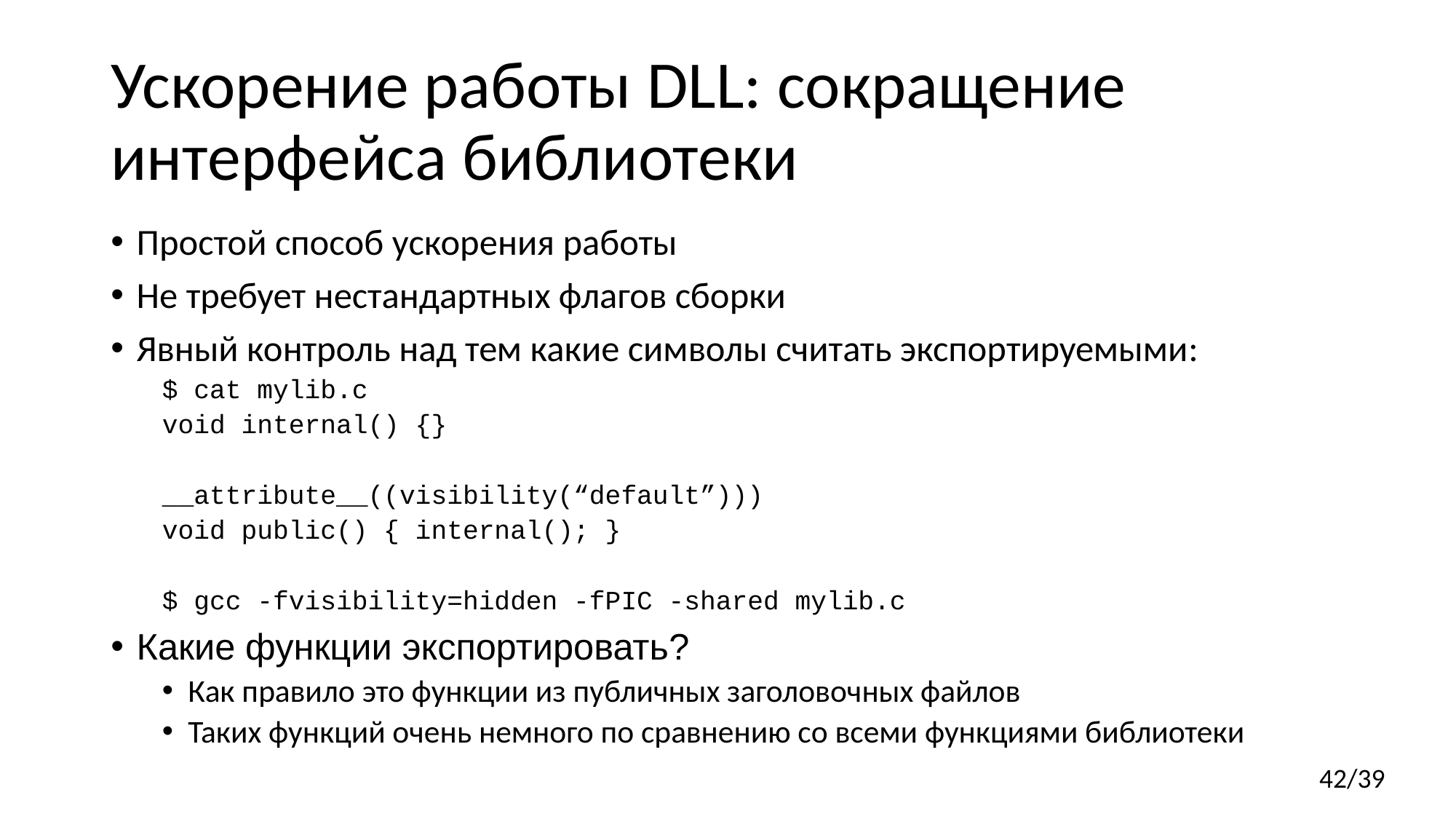

# Ускорение работы DLL: сокращение интерфейса библиотеки
Простой способ ускорения работы
Не требует нестандартных флагов сборки
Явный контроль над тем какие символы считать экспортируемыми:
$ cat mylib.c
void internal() {}

__attribute__((visibility(“default”)))
void public() { internal(); }

$ gcc -fvisibility=hidden -fPIC -shared mylib.c
Какие функции экспортировать?
Как правило это функции из публичных заголовочных файлов
Таких функций очень немного по сравнению со всеми функциями библиотеки